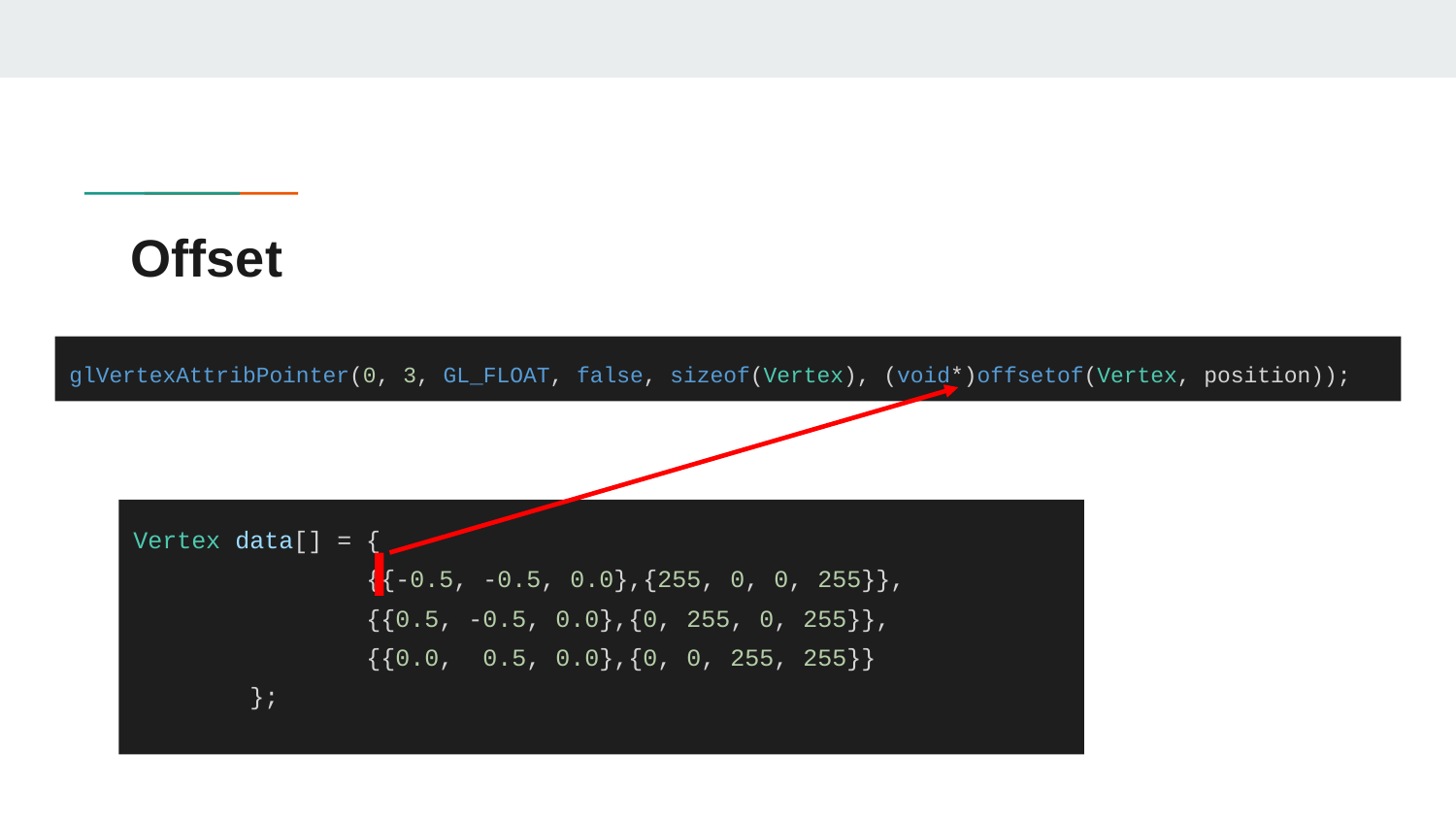

# Offset
glVertexAttribPointer(0, 3, GL_FLOAT, false, sizeof(Vertex), (void*)offsetof(Vertex, position));
Vertex data[] = {
                {{-0.5, -0.5, 0.0},{255, 0, 0, 255}},
                {{0.5, -0.5, 0.0},{0, 255, 0, 255}},
                {{0.0,  0.5, 0.0},{0, 0, 255, 255}}
        };